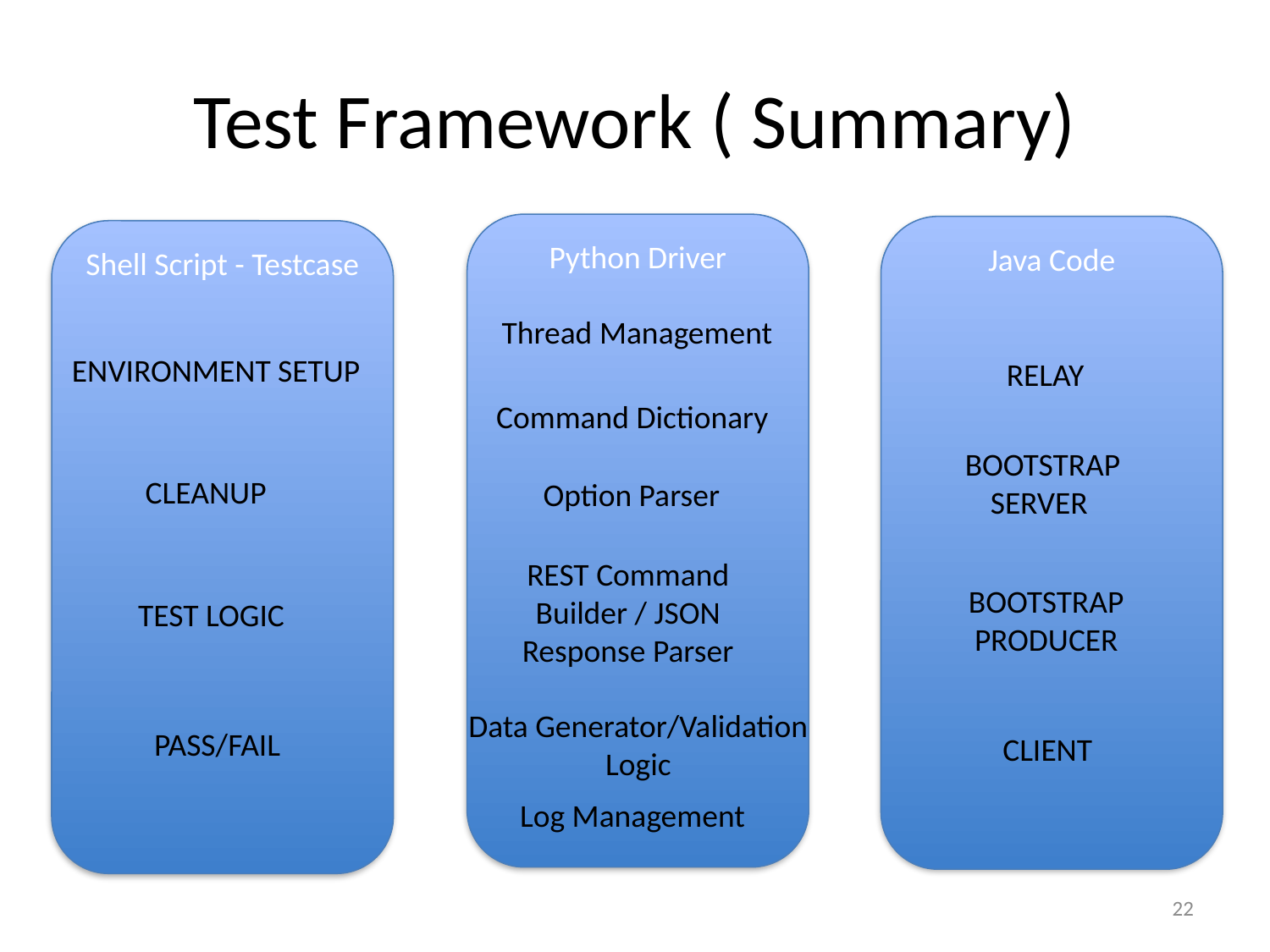

# Test Framework ( Summary)
Python Driver
Java Code
Shell Script - Testcase
Thread Management
ENVIRONMENT SETUP
RELAY
Command Dictionary
BOOTSTRAP
SERVER
CLEANUP
Option Parser
REST Command Builder / JSON Response Parser
BOOTSTRAP
PRODUCER
TEST LOGIC
Data Generator/Validation
Logic
PASS/FAIL
CLIENT
Log Management
22